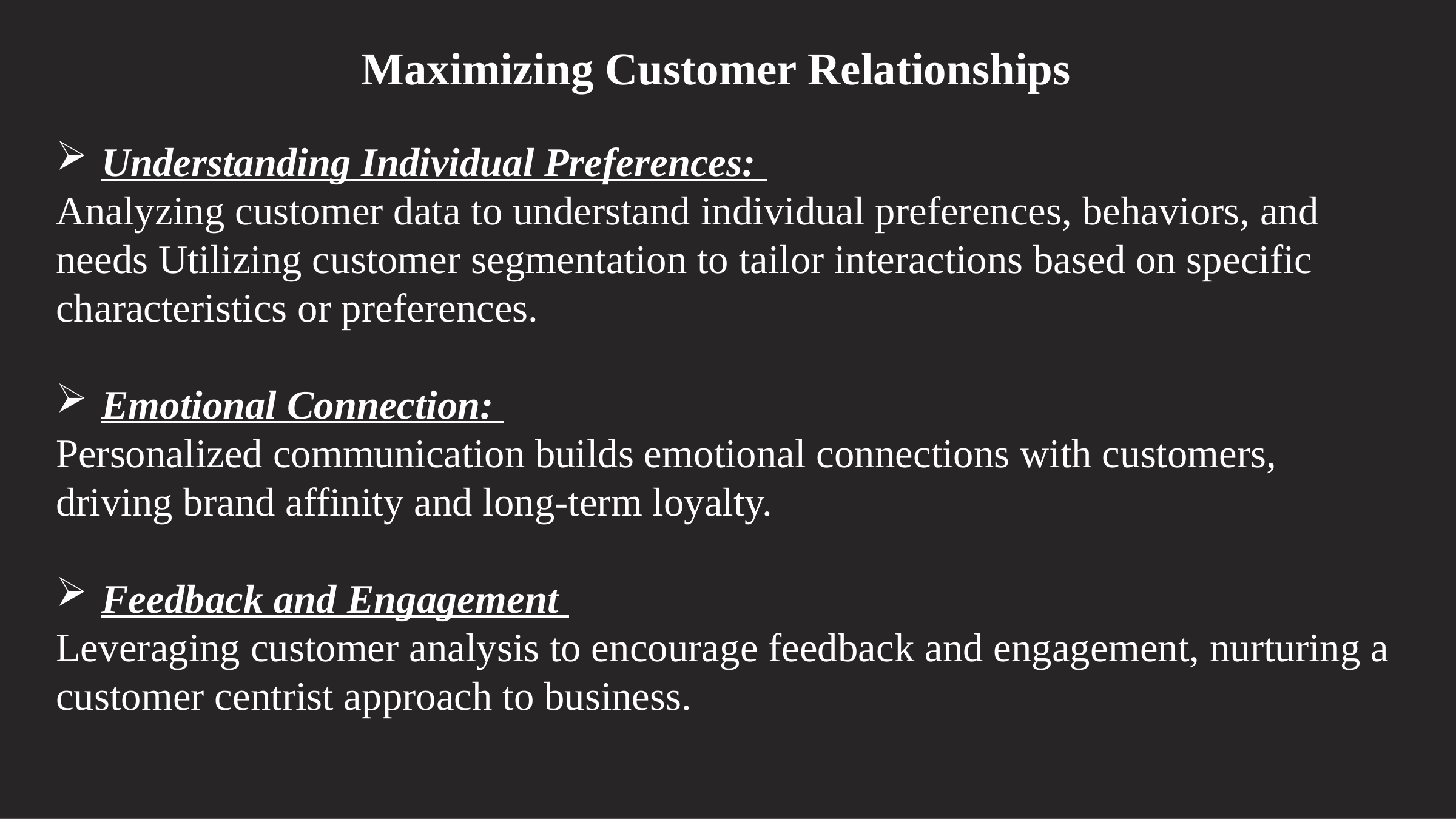

Maximizing Customer Relationships

Understanding Individual Preferences:
Analyzing customer data to understand individual preferences, behaviors, and needs Utilizing customer segmentation to tailor interactions based on specific characteristics or preferences.

Emotional Connection:
Personalized communication builds emotional connections with customers, driving brand affinity and long-term loyalty.

Feedback and Engagement
Leveraging customer analysis to encourage feedback and engagement, nurturing a customer centrist approach to business.